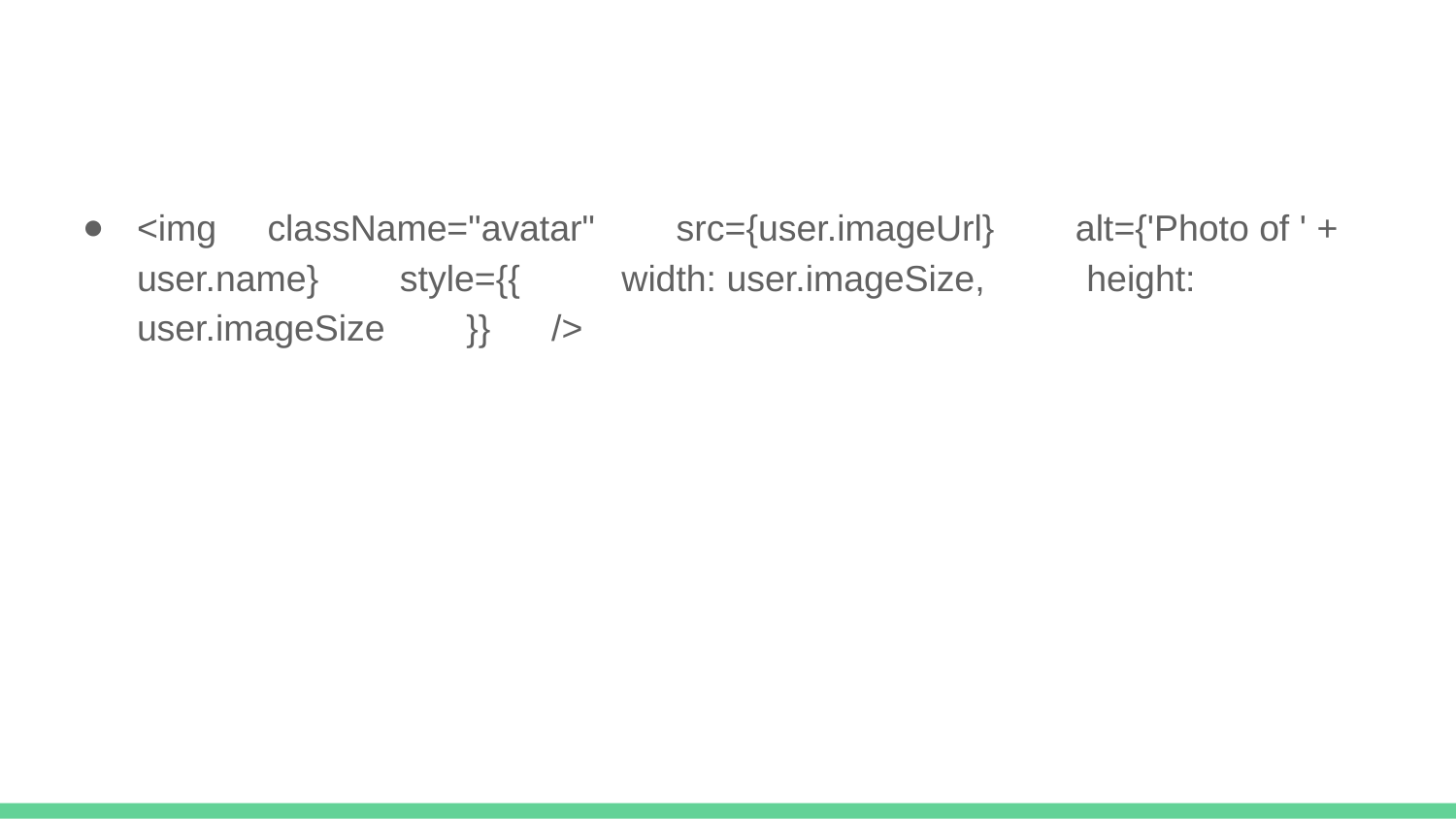

#
<img     className="avatar"        src={user.imageUrl}        alt={'Photo of ' + user.name}        style={{          width: user.imageSize,          height: user.imageSize        }}      />